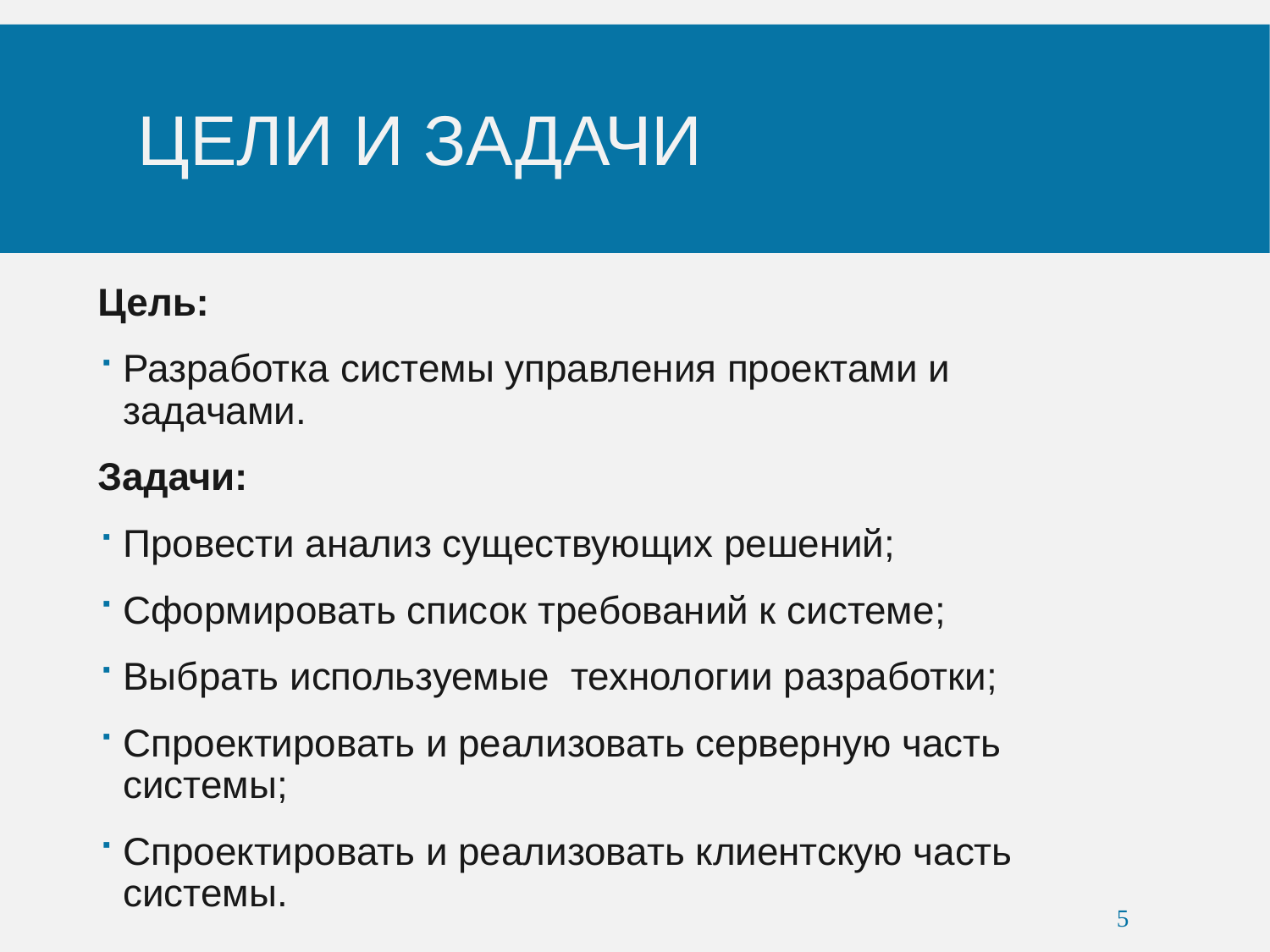

# Цели и задачи
Цель:
Разработка системы управления проектами и задачами.
Задачи:
Провести анализ существующих решений;
Сформировать список требований к системе;
Выбрать используемые  технологии разработки;
Спроектировать и реализовать серверную часть системы;
Спроектировать и реализовать клиентскую часть системы.
5